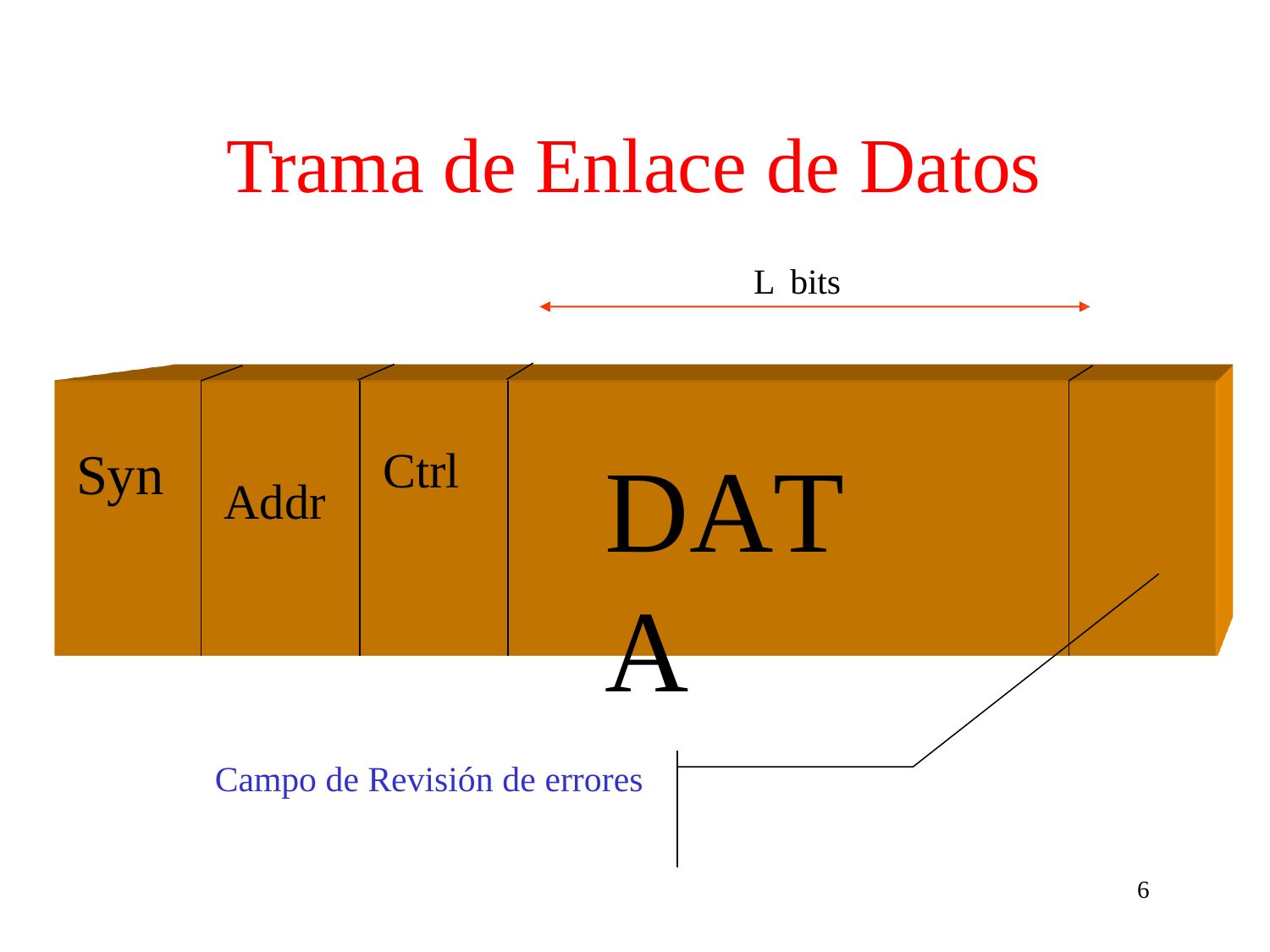

# Trama de Enlace de Datos
L bits

DATA
Syn
Ctrl
Addr
Campo de Revisión de errores
6